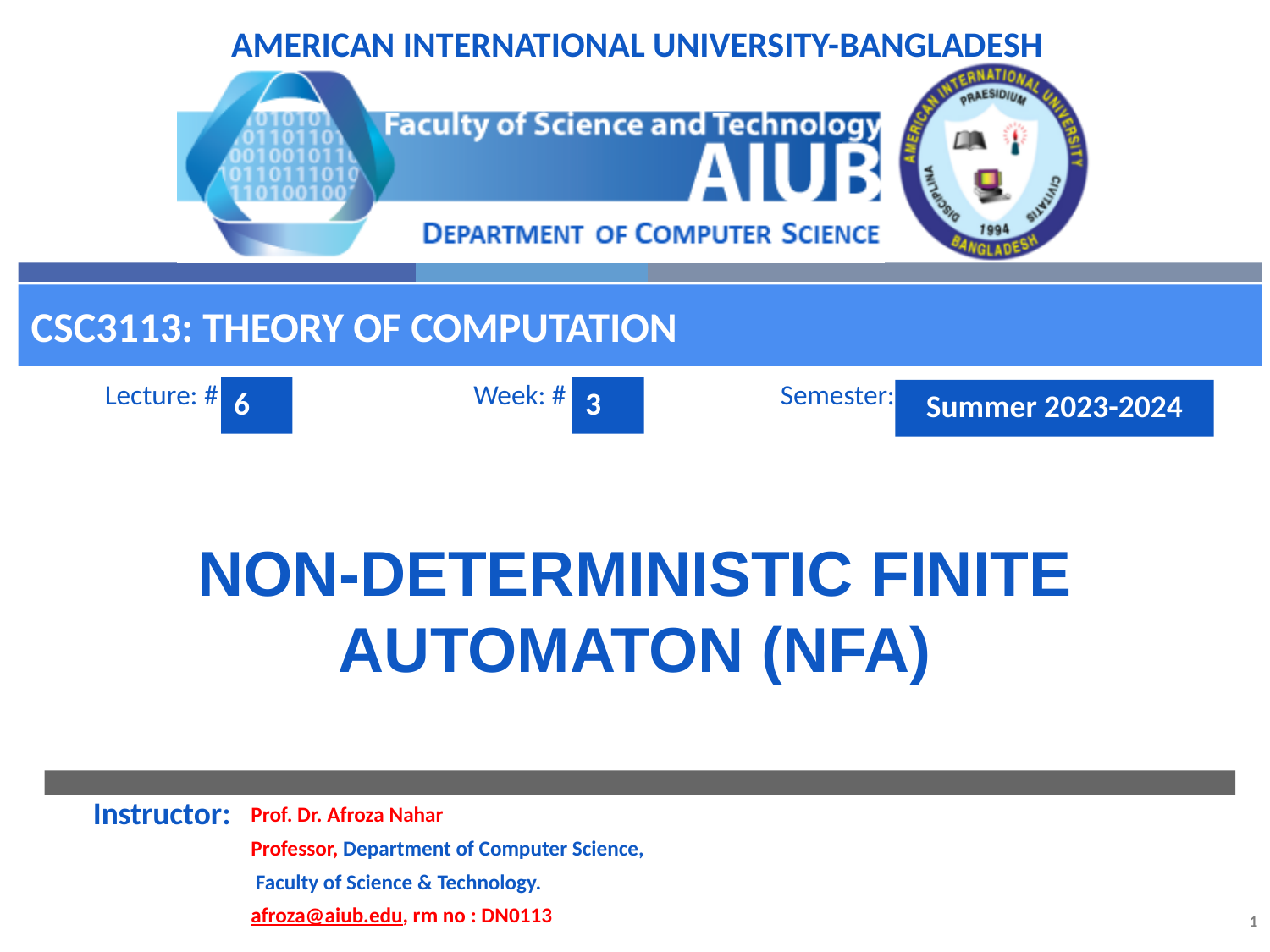

CSC3113: Theory of Computation
6
3
Summer 2023-2024
# Non-deterministic Finite Automaton (NFA)
Prof. Dr. Afroza Nahar
Professor, Department of Computer Science,
 Faculty of Science & Technology.
afroza@aiub.edu, rm no : DN0113